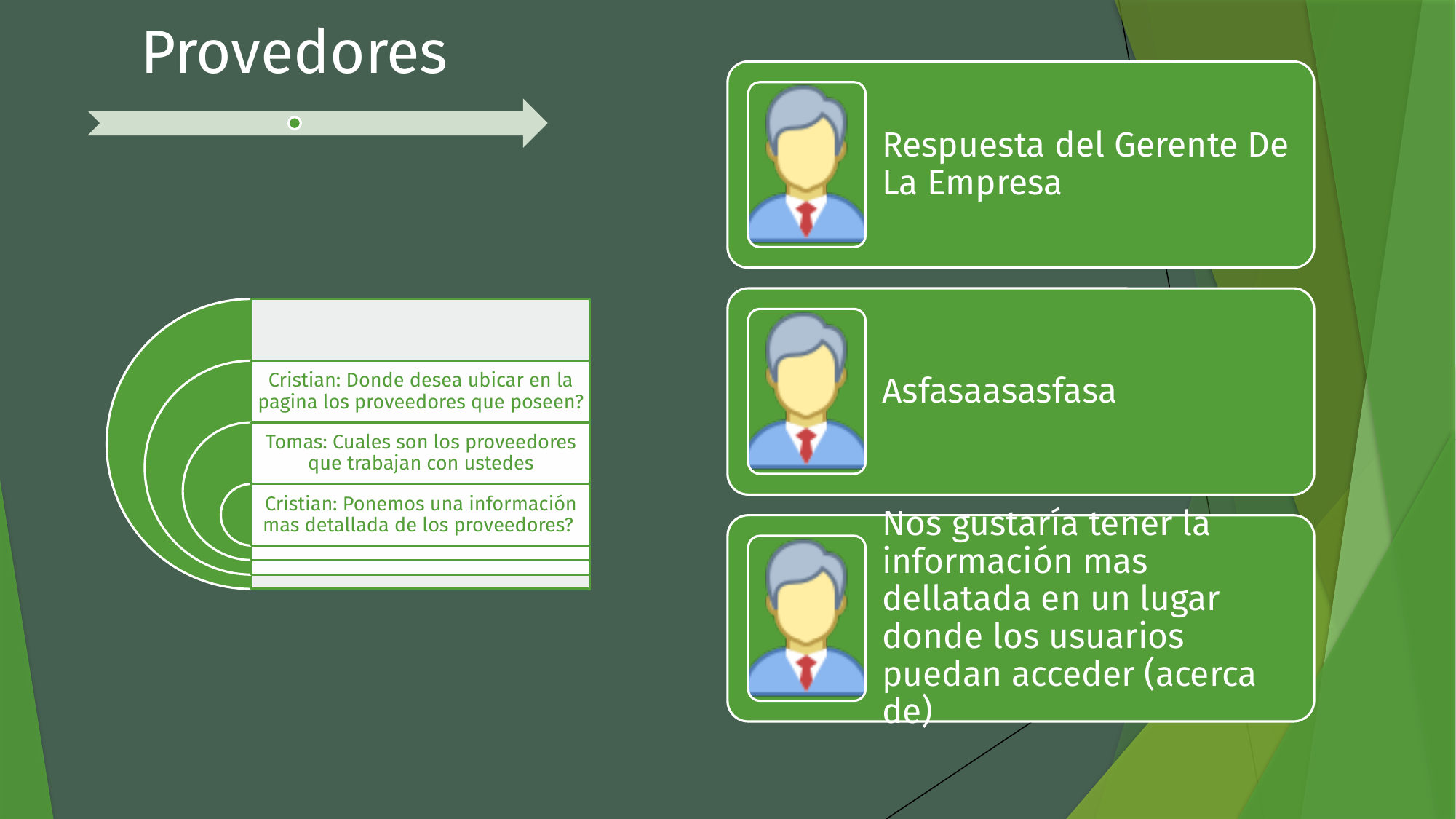

Provedores
Respuesta del Gerente De La Empresa
Asfasaasasfasa
Nos gustaría tener la información mas dellatada en un lugar donde los usuarios puedan acceder (acerca de)

Cristian: Donde desea ubicar en la pagina los proveedores que poseen?
Tomas: Cuales son los proveedores que trabajan con ustedes
Cristian: Ponemos una información mas detallada de los proveedores?